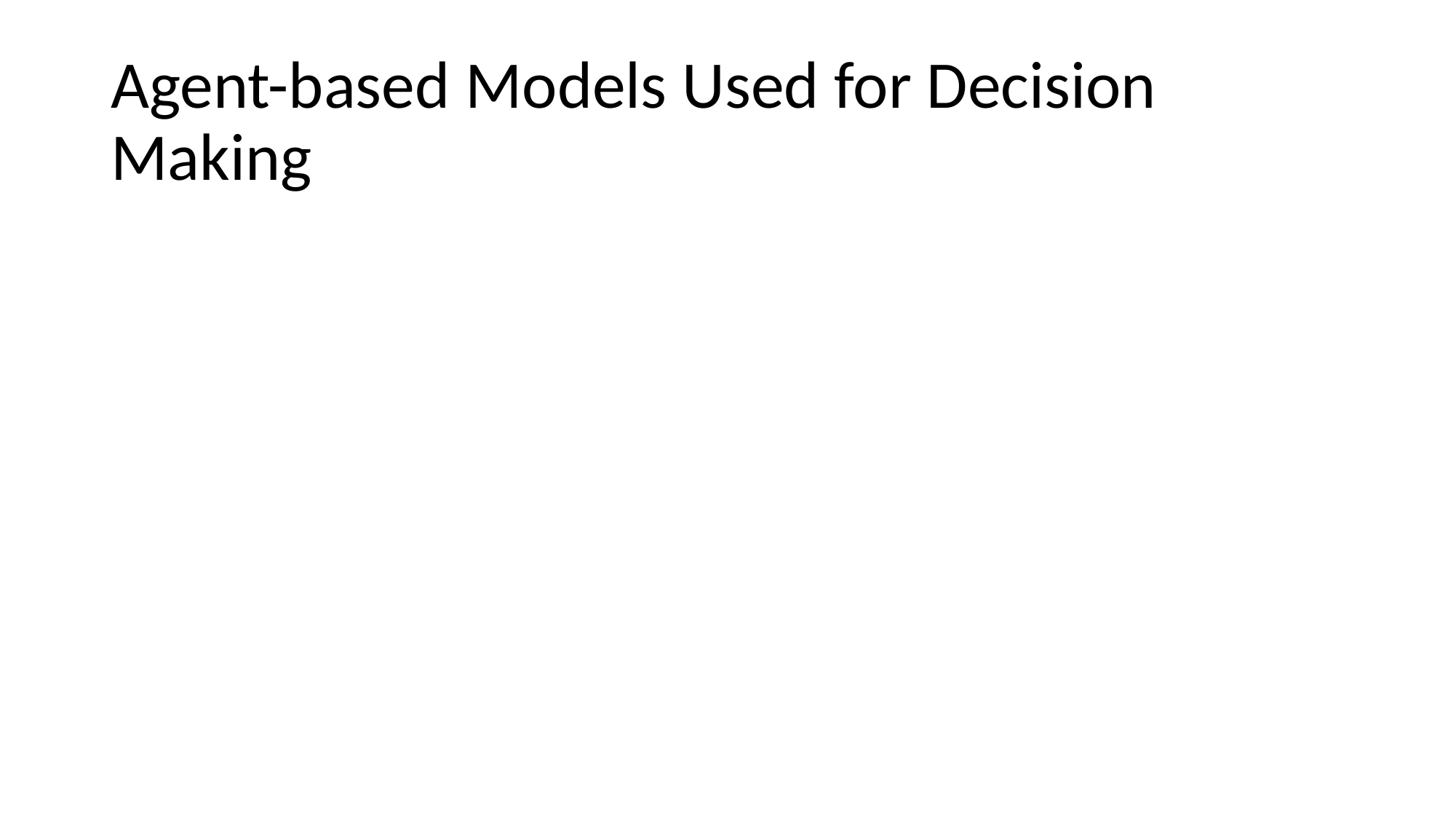

# Agent-based Models Used for Decision Making